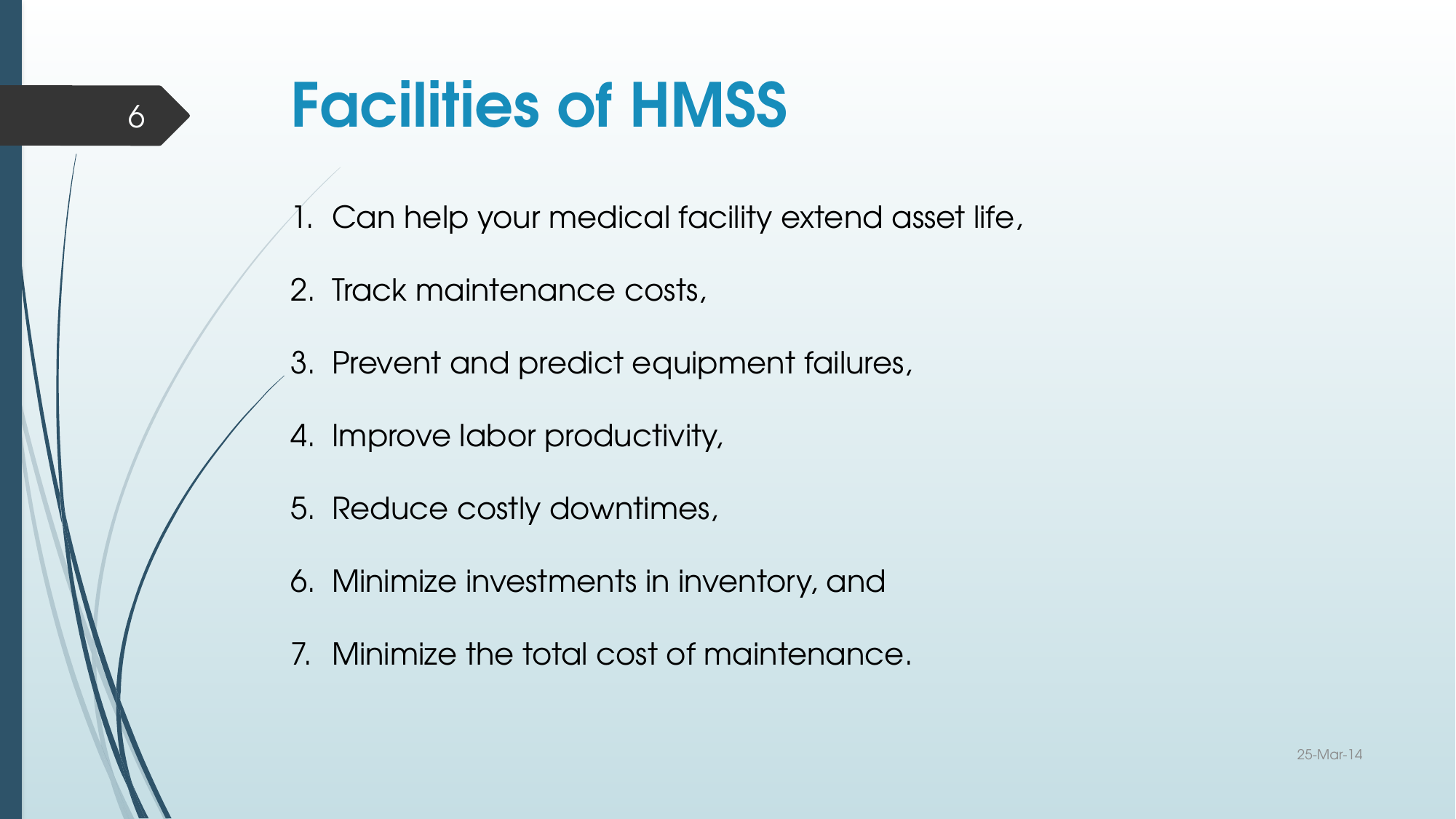

# Facilities of HMSS
6
Can help your medical facility extend asset life,
Track maintenance costs,
Prevent and predict equipment failures,
Improve labor productivity,
Reduce costly downtimes,
Minimize investments in inventory, and
Minimize the total cost of maintenance.
25-Mar-14